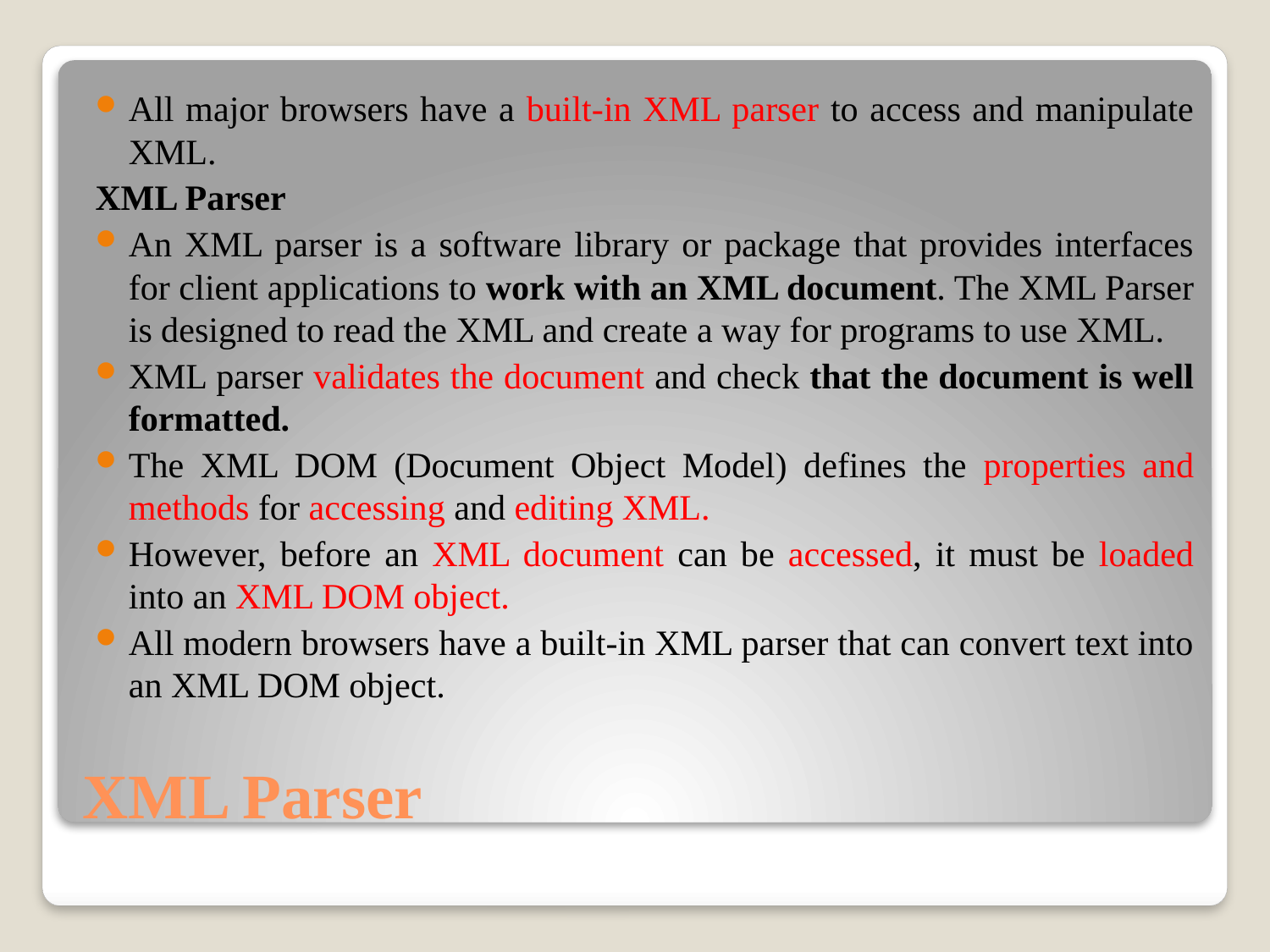

All major browsers have a built-in XML parser to access and manipulate XML.
XML Parser
An XML parser is a software library or package that provides interfaces for client applications to work with an XML document. The XML Parser is designed to read the XML and create a way for programs to use XML.
XML parser validates the document and check that the document is well formatted.
The XML DOM (Document Object Model) defines the properties and methods for accessing and editing XML.
However, before an XML document can be accessed, it must be loaded into an XML DOM object.
All modern browsers have a built-in XML parser that can convert text into an XML DOM object.

# XML Parser